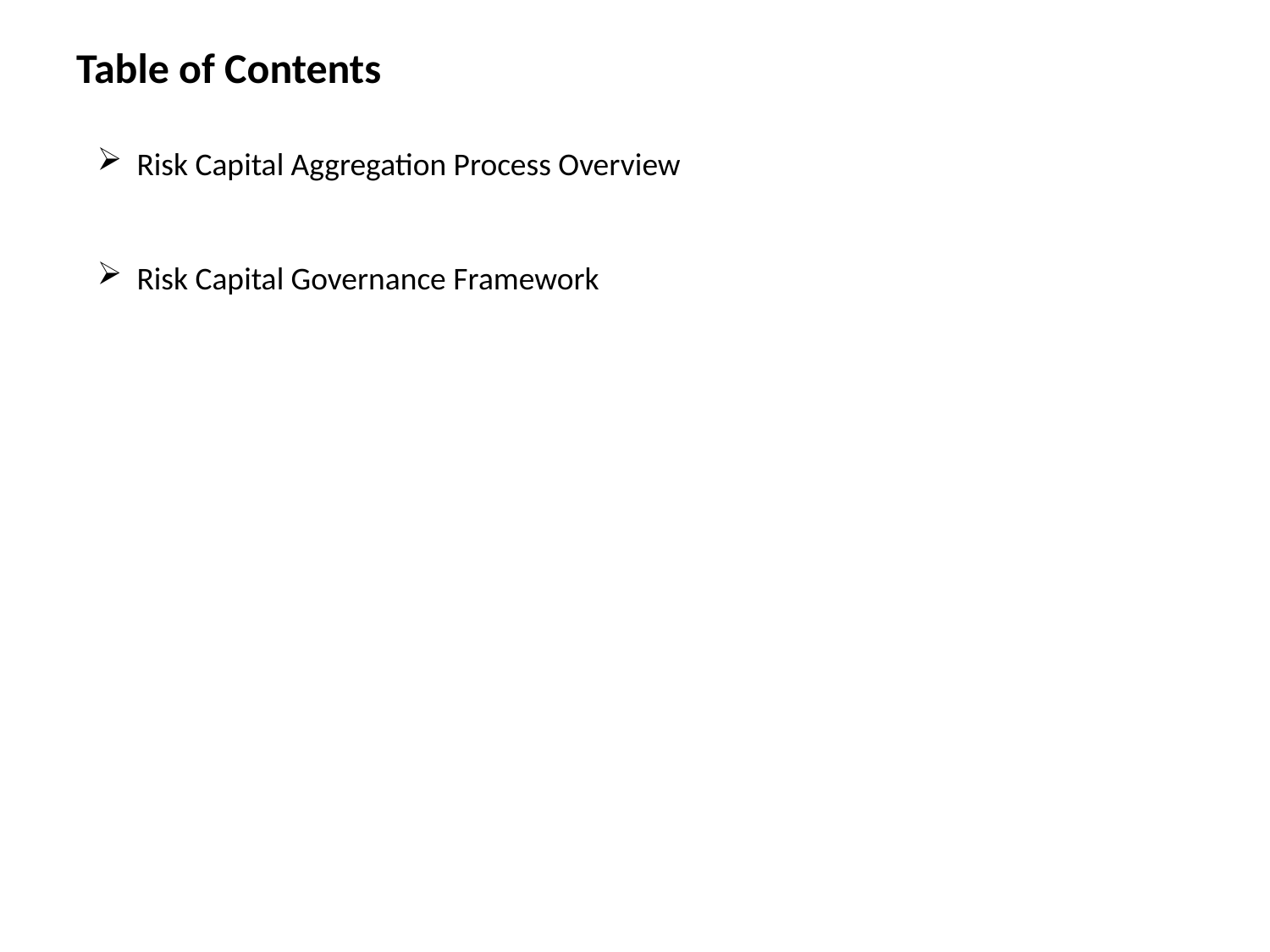

# Table of Contents
Risk Capital Aggregation Process Overview

Risk Capital Governance Framework